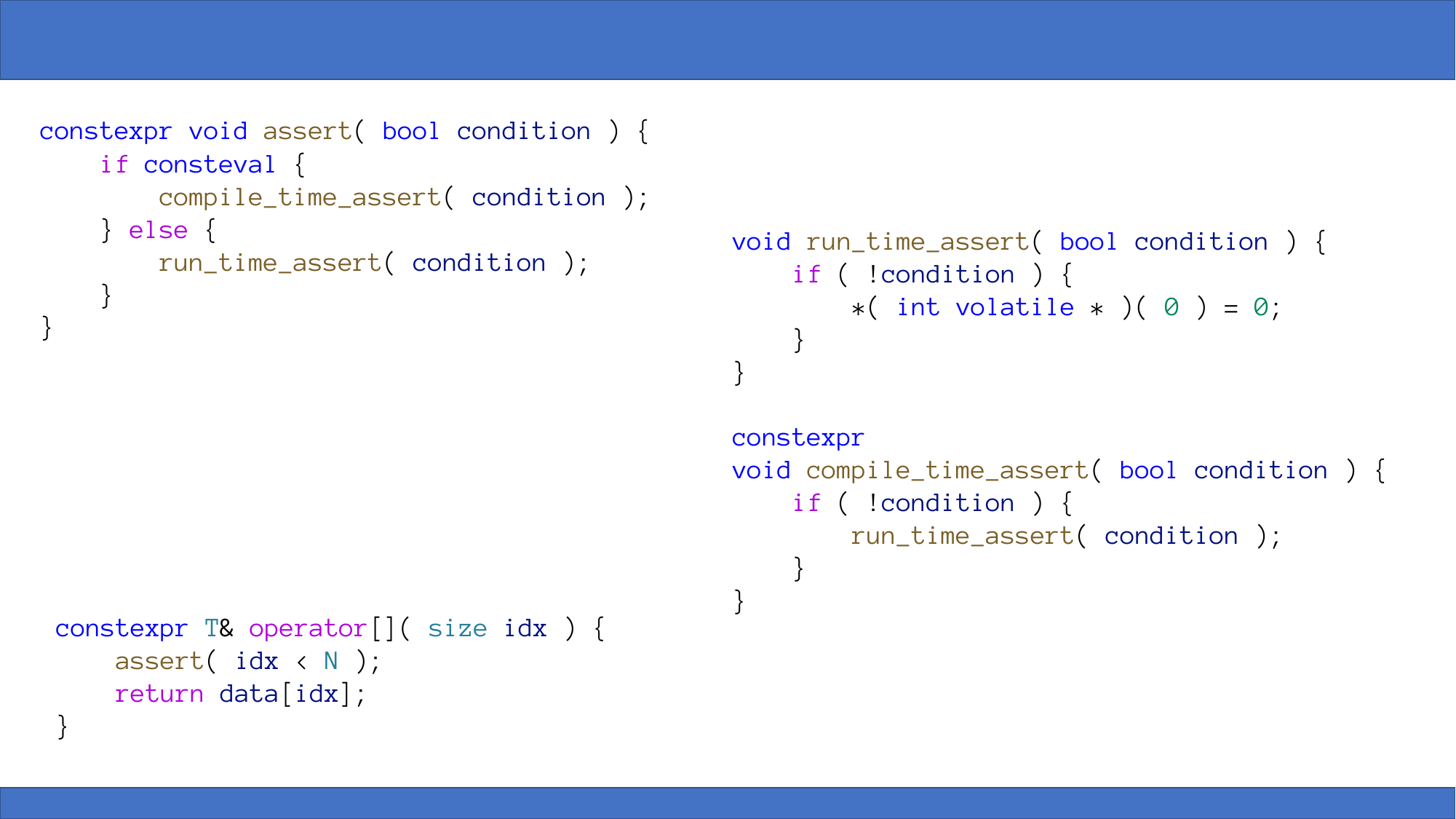

constexpr void assert( bool condition ) {

}
    if consteval {​
        compile_time_assert( condition );​
    }
      else {​
        run_time_assert( condition );​
    }
void run_time_assert( bool condition ) {
    if ( !condition ) {
        *( int volatile * )( 0 ) = 0;
    }
}
constexpr
void compile_time_assert( bool condition ) {
    if ( !condition ) {
        run_time_assert( condition );
    }
}
constexpr T& operator[]( size idx ) {
    assert( idx < N );
    return data[idx];
}